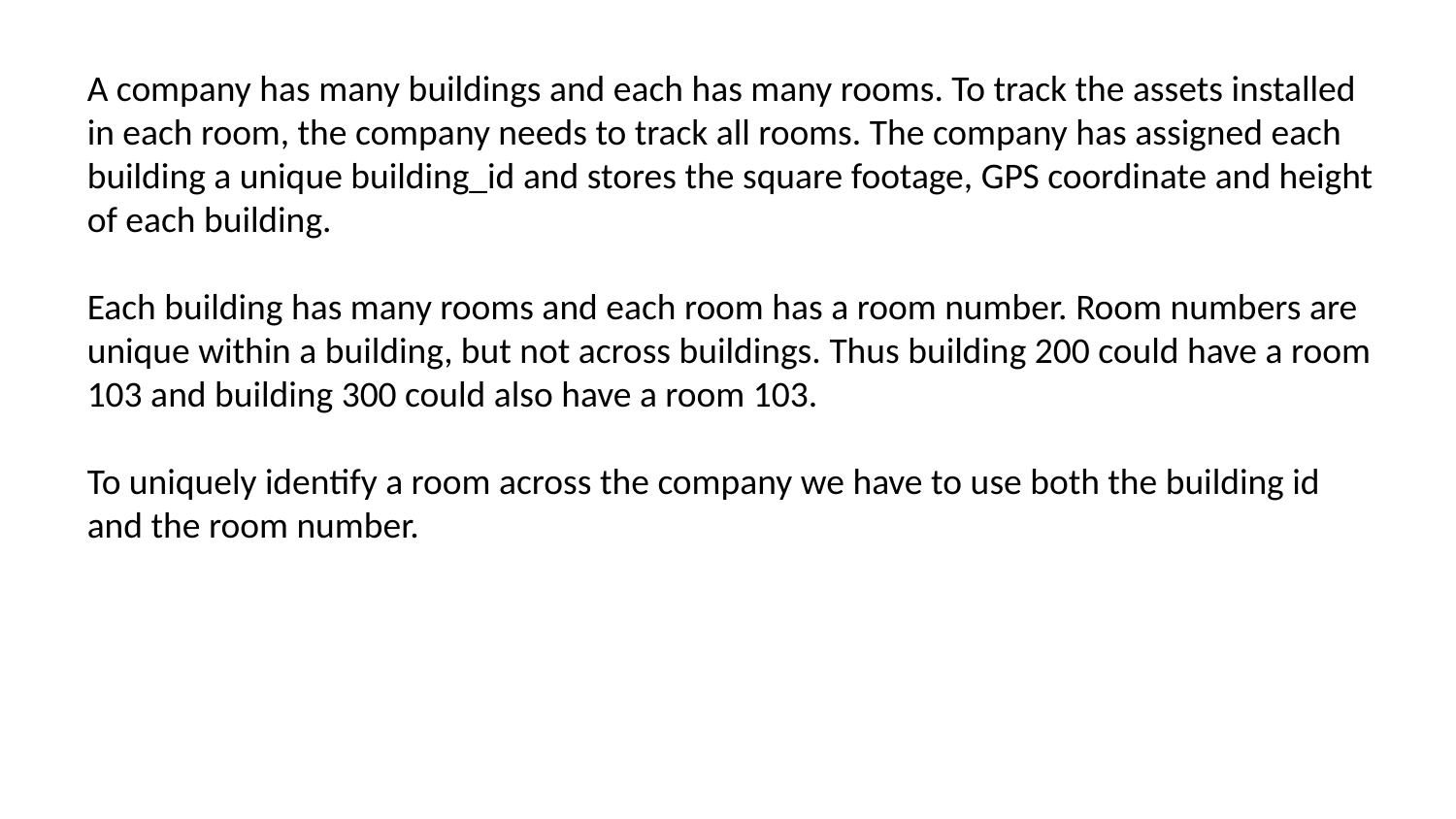

A company has many buildings and each has many rooms. To track the assets installed in each room, the company needs to track all rooms. The company has assigned each building a unique building_id and stores the square footage, GPS coordinate and height of each building.

Each building has many rooms and each room has a room number. Room numbers are unique within a building, but not across buildings. Thus building 200 could have a room 103 and building 300 could also have a room 103.

To uniquely identify a room across the company we have to use both the building id and the room number.